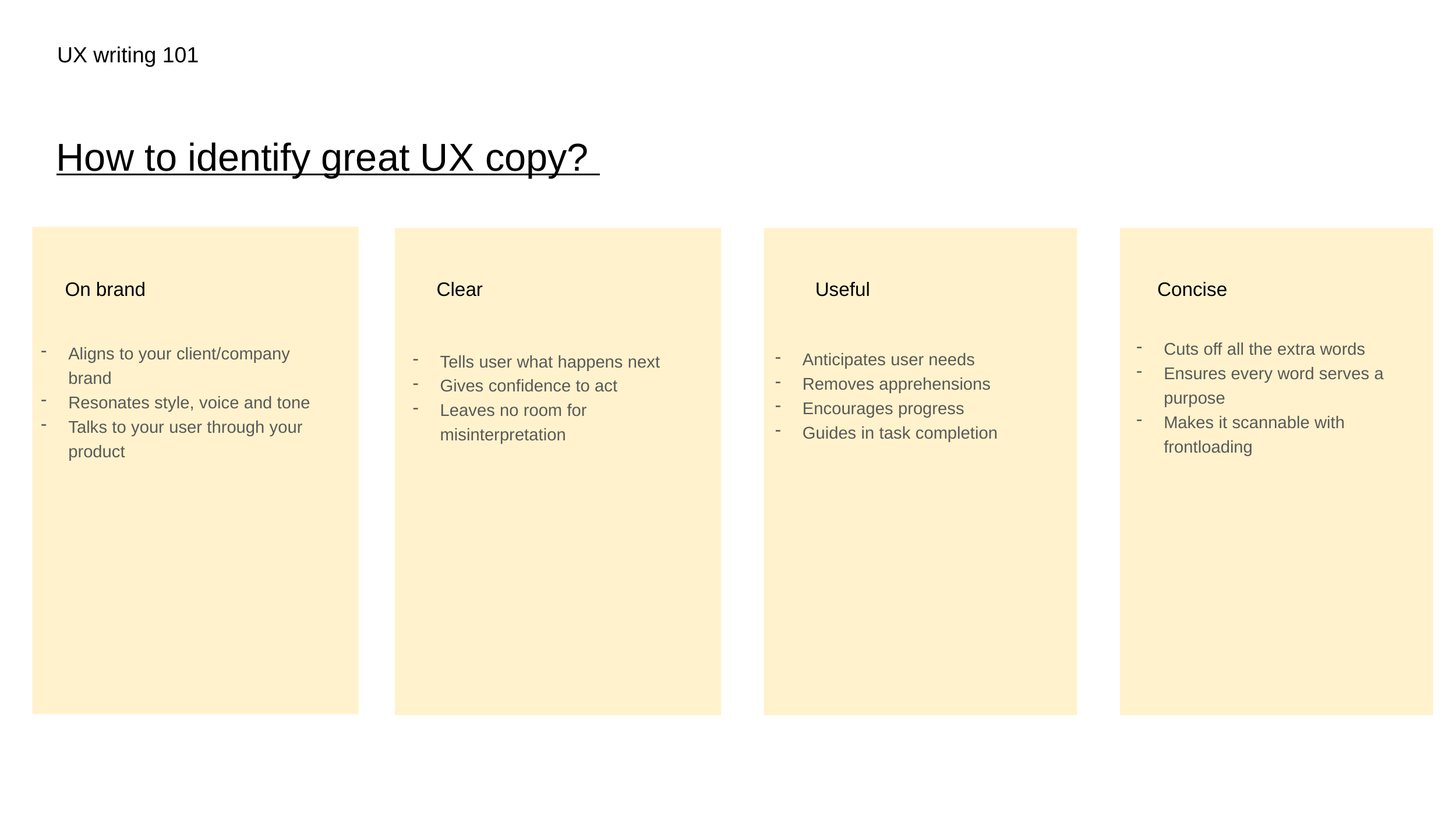

UX writing 101
How to identify great UX copy?

On brand
Clear
Useful
Concise
Cuts off all the extra words
Ensures every word serves a purpose
Makes it scannable with frontloading

Aligns to your client/company brand
Resonates style, voice and tone
Talks to your user through your product
Anticipates user needs
Removes apprehensions
Encourages progress
Guides in task completion

Tells user what happens next
Gives confidence to act
Leaves no room for misinterpretation

8